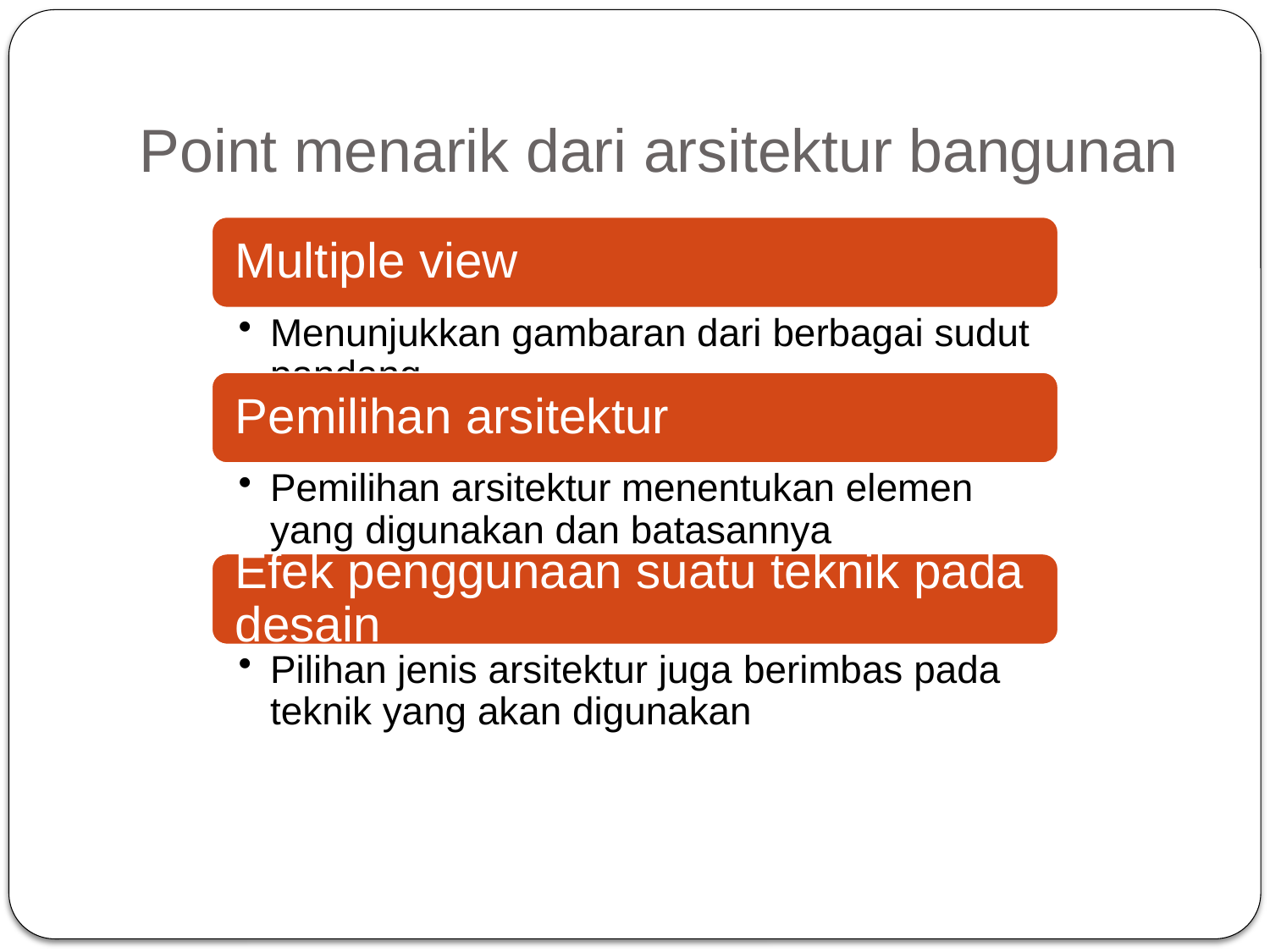

# Point menarik dari arsitektur bangunan
Multiple view
Menunjukkan gambaran dari berbagai sudut pandang
Pemilihan arsitektur
Pemilihan arsitektur menentukan elemen yang digunakan dan batasannya
Efek penggunaan suatu teknik pada desain
Pilihan jenis arsitektur juga berimbas pada teknik yang akan digunakan